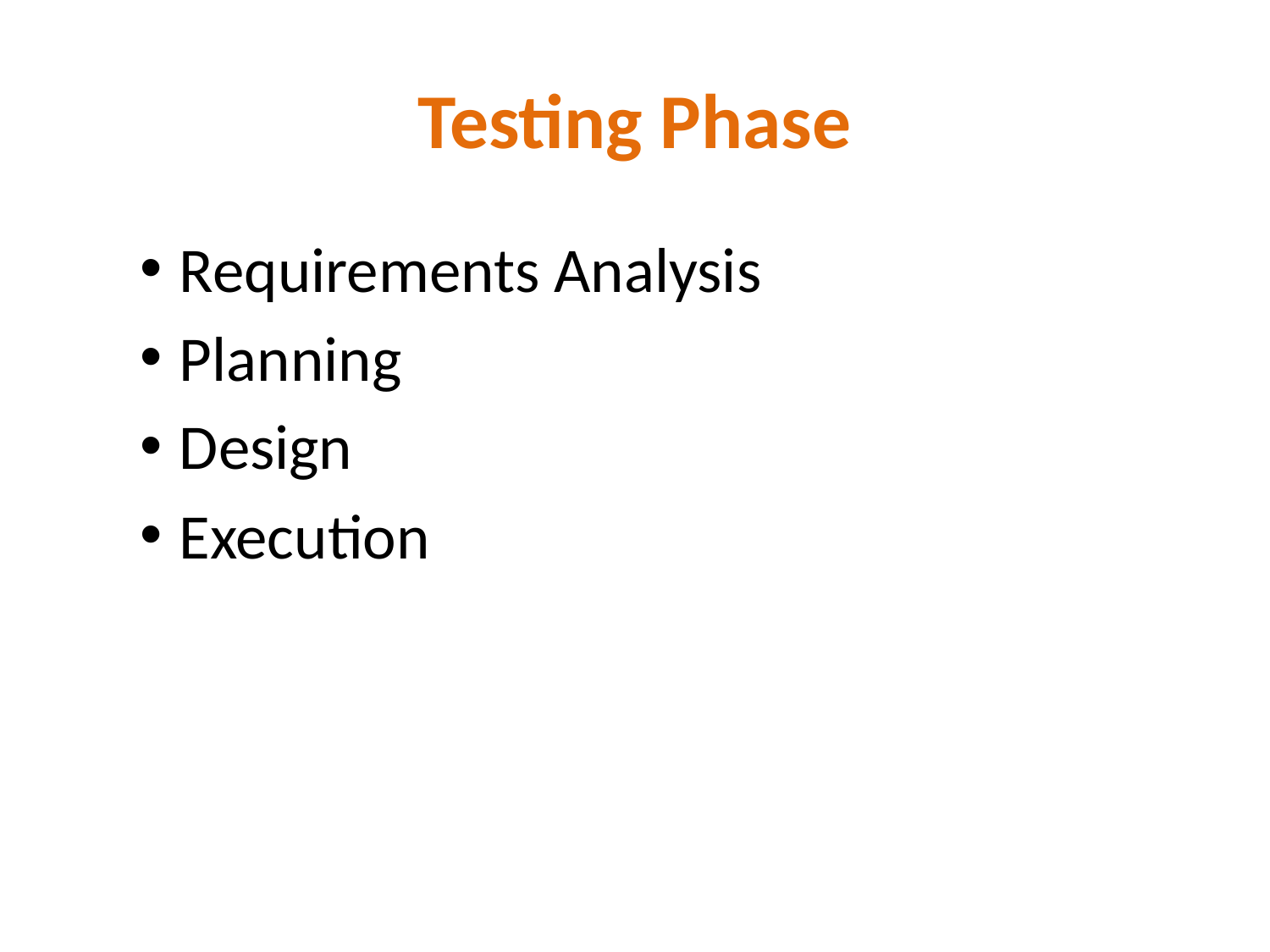

# Testing Phase
Requirements Analysis
Planning
Design
Execution